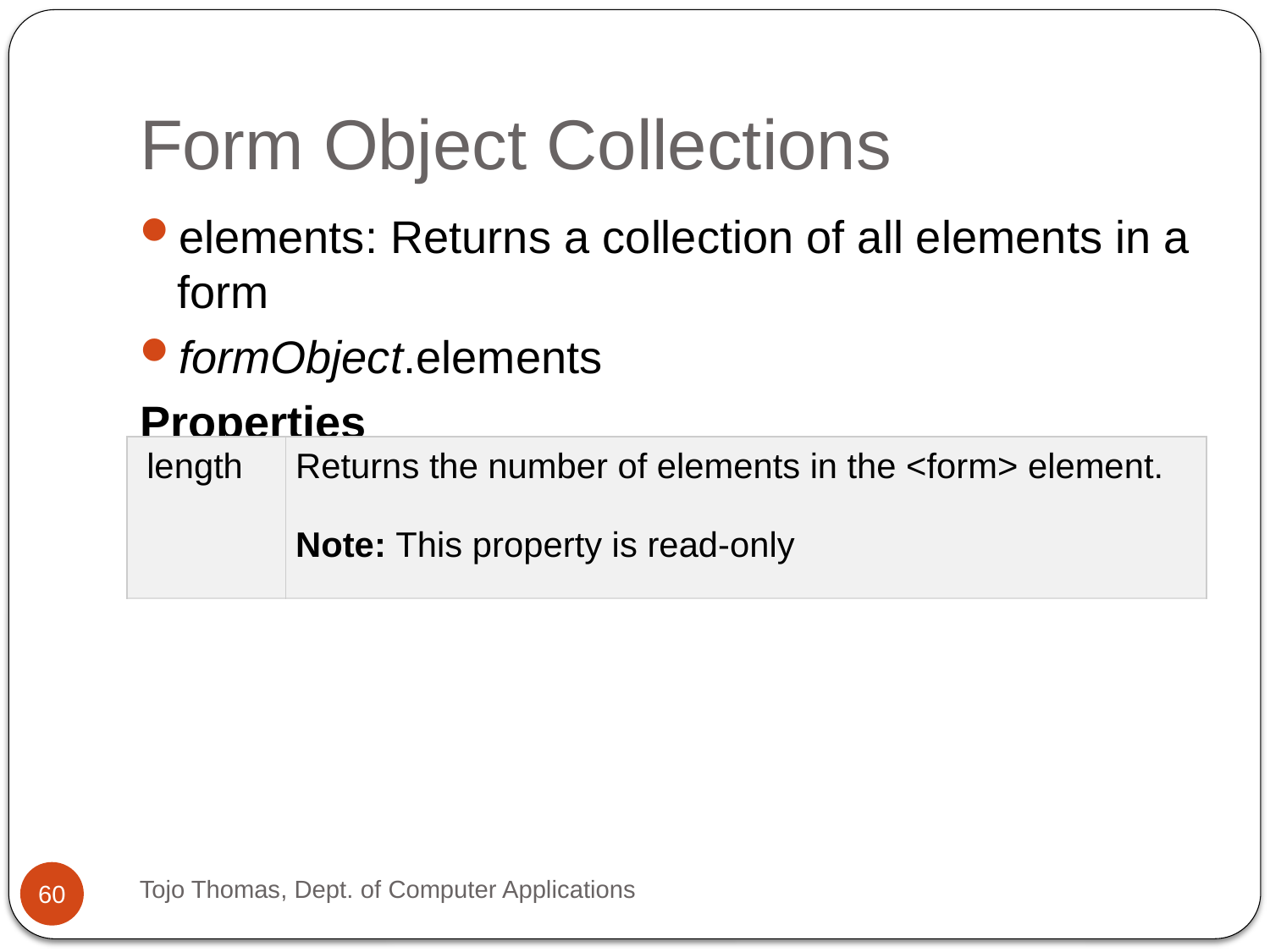

# Form Object Collections
elements: Returns a collection of all elements in a form
formObject.elements
Properties

| length | Returns the number of elements in the <form> element. Note: This property is read-only |
| --- | --- |
Tojo Thomas, Dept. of Computer Applications
60